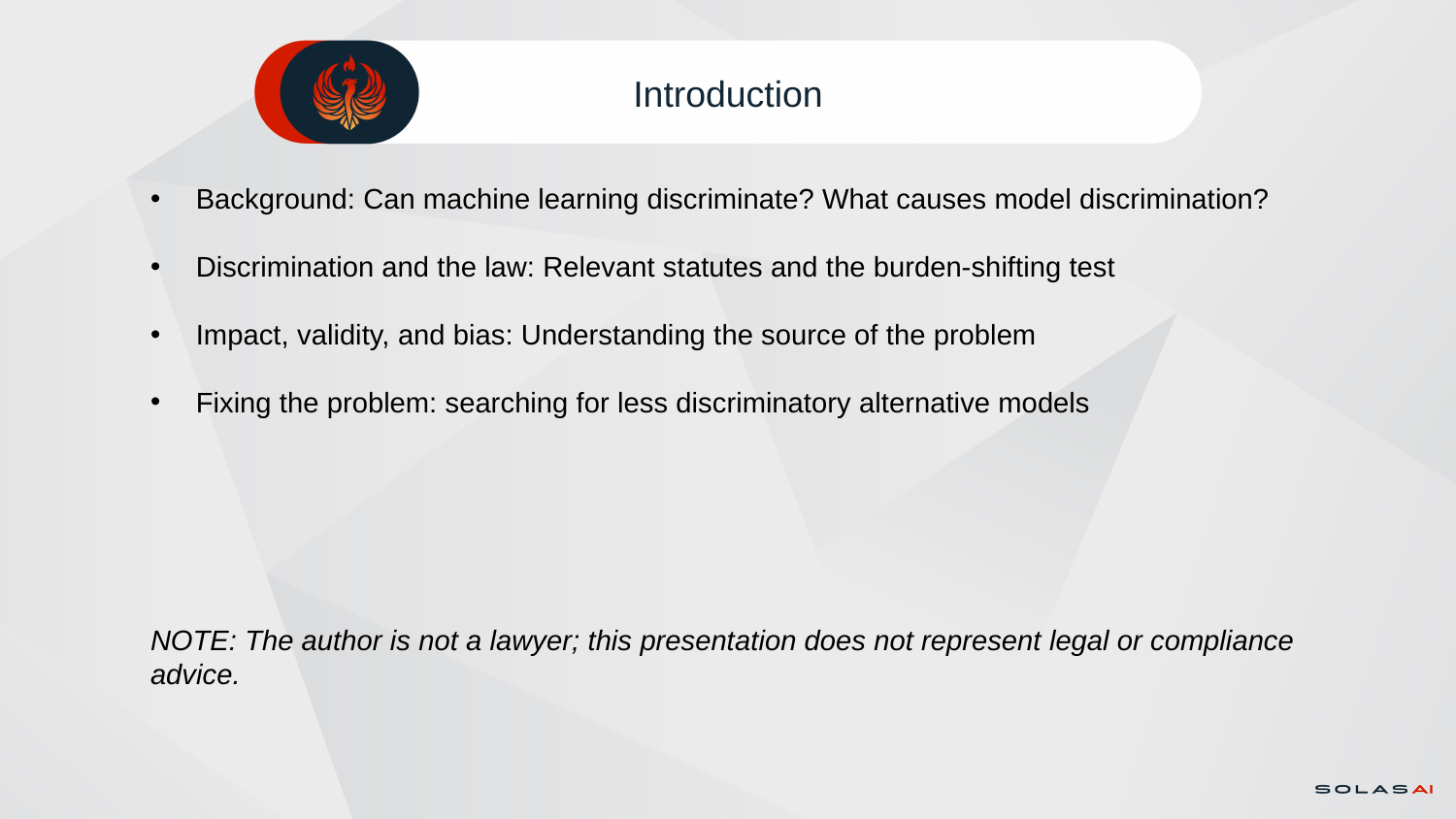

# Introduction
Background: Can machine learning discriminate? What causes model discrimination?

Discrimination and the law: Relevant statutes and the burden-shifting test

Impact, validity, and bias: Understanding the source of the problem

Fixing the problem: searching for less discriminatory alternative models

NOTE: The author is not a lawyer; this presentation does not represent legal or compliance advice.